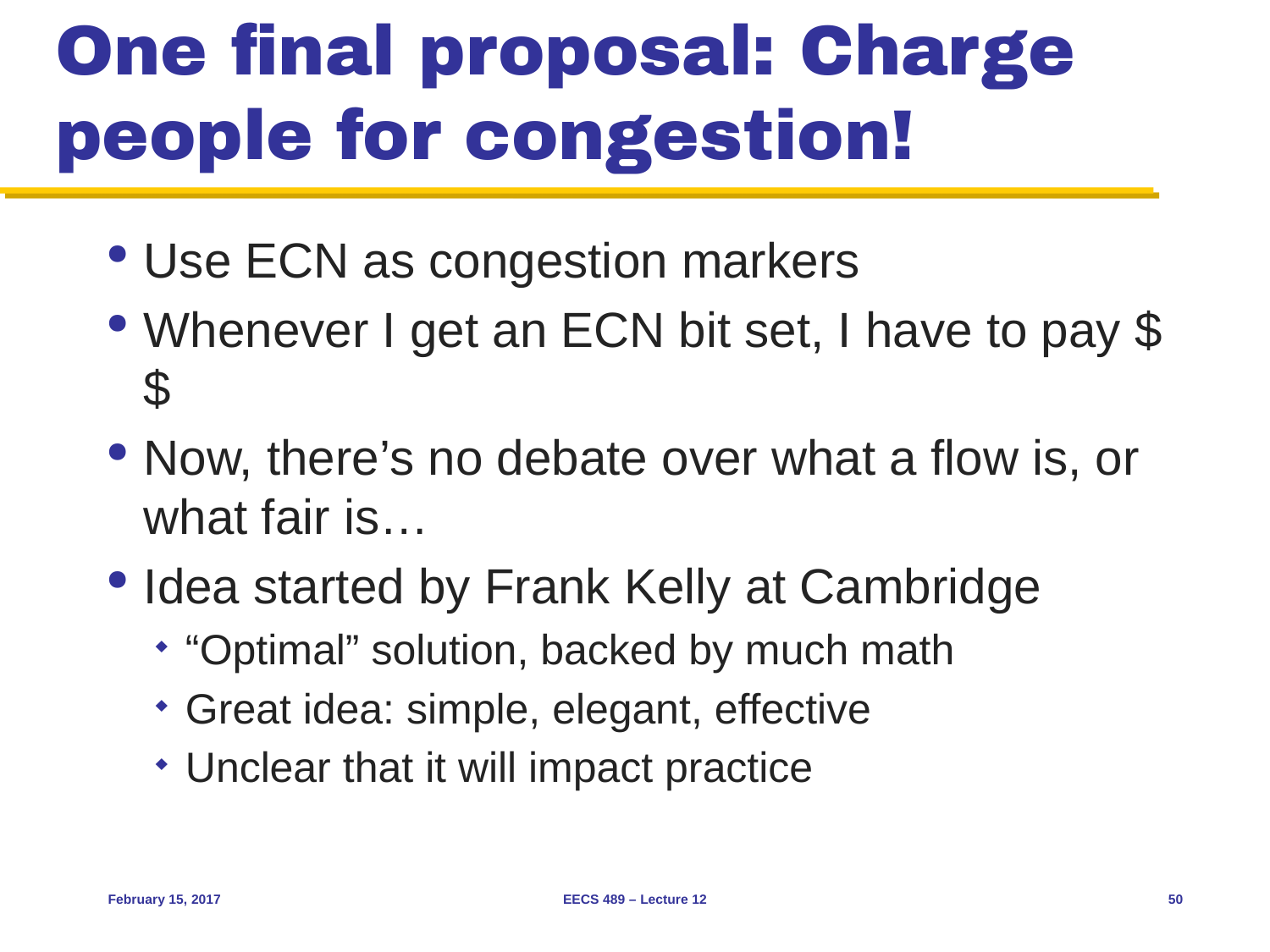

# One final proposal: Charge people for congestion!
Use ECN as congestion markers
Whenever I get an ECN bit set, I have to pay $$
Now, there’s no debate over what a flow is, or what fair is…
Idea started by Frank Kelly at Cambridge
“Optimal” solution, backed by much math
Great idea: simple, elegant, effective
Unclear that it will impact practice
February 15, 2017
EECS 489 – Lecture 12
50